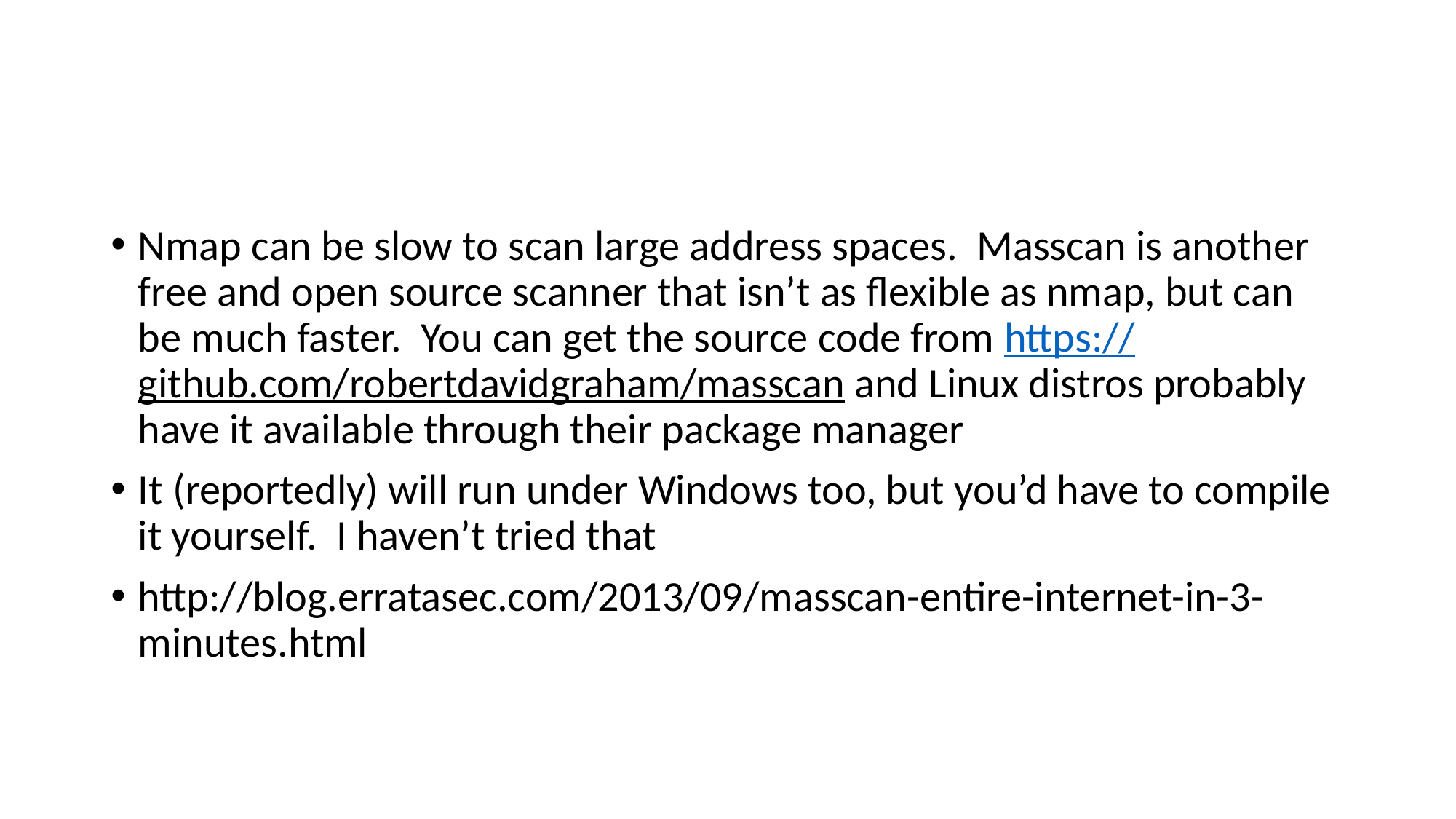

#
Nmap can be slow to scan large address spaces.  Masscan is another free and open source scanner that isn’t as flexible as nmap, but can be much faster.  You can get the source code from https://github.com/robertdavidgraham/masscan and Linux distros probably have it available through their package manager
It (reportedly) will run under Windows too, but you’d have to compile it yourself.  I haven’t tried that
http://blog.erratasec.com/2013/09/masscan-entire-internet-in-3-minutes.html